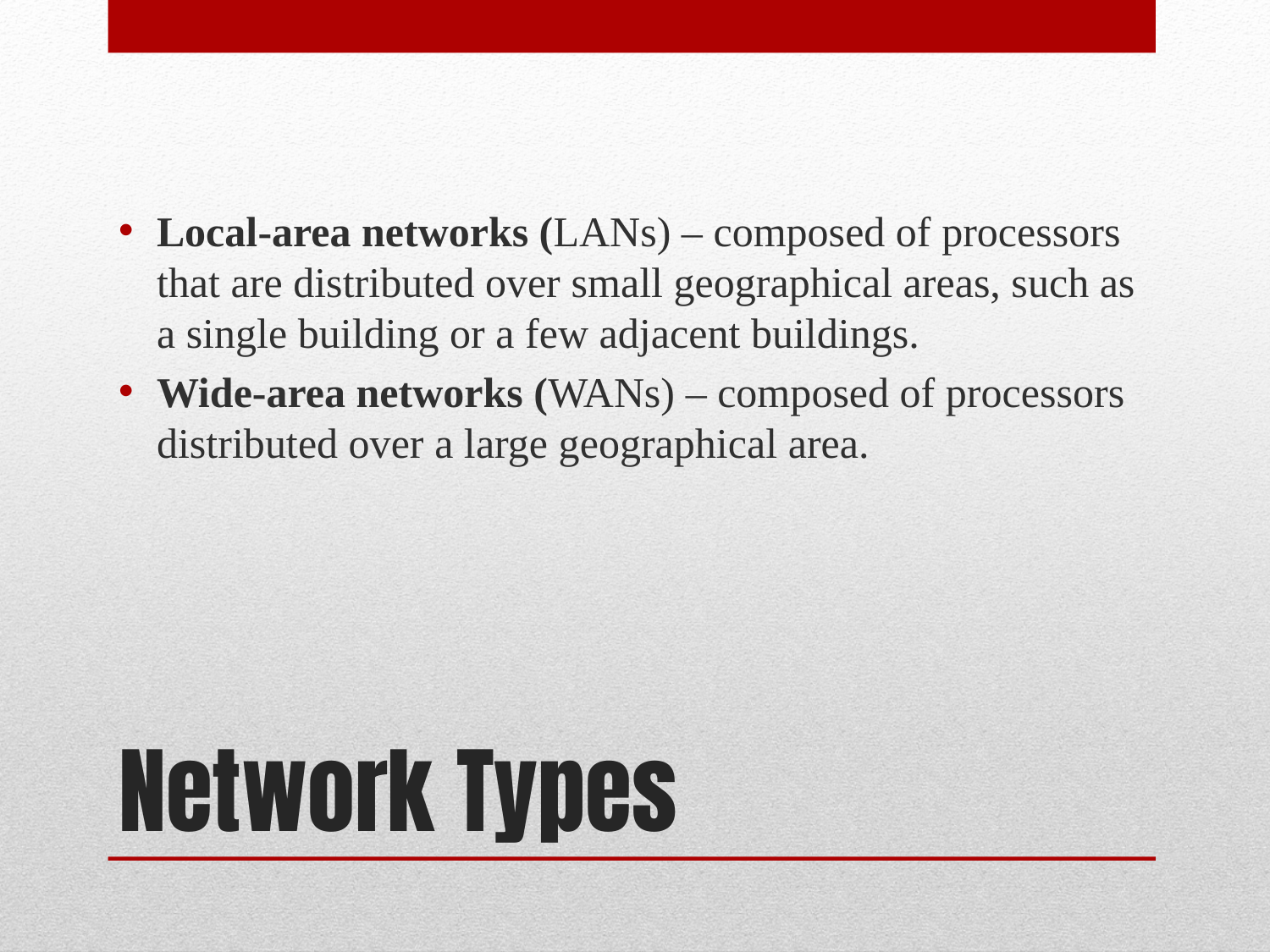

Local-area networks (LANs) – composed of processors that are distributed over small geographical areas, such as a single building or a few adjacent buildings.
Wide-area networks (WANs) – composed of processors distributed over a large geographical area.

# Network Types